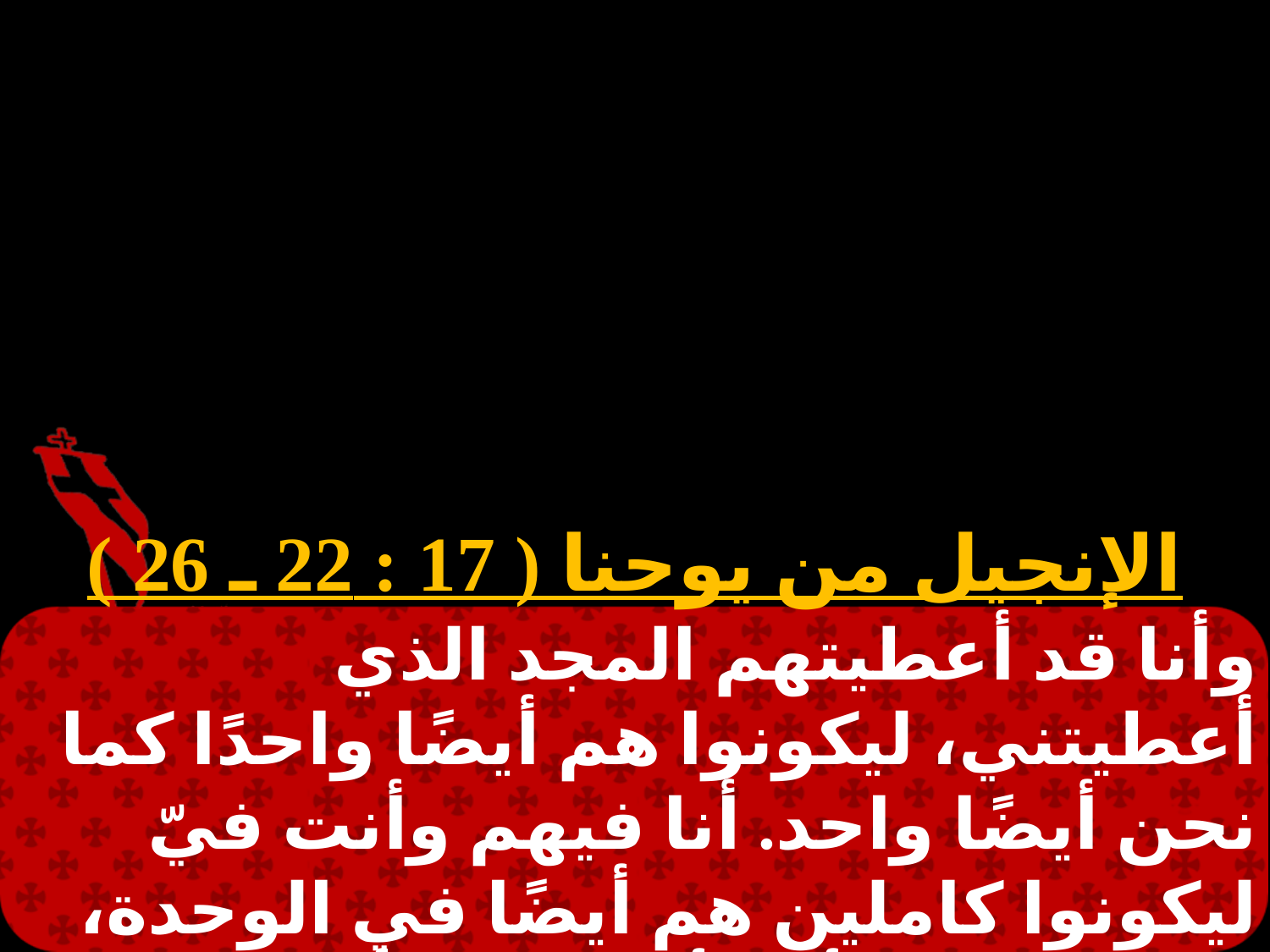

الإنجيل من يوحنا ( 17 : 22 ـ 26 )
وأنا قد أعطيتهم المجد الذي أعطيتني، ليكونوا هم أيضًا واحدًا كما نحن أيضًا واحد. أنا فيهم وأنت فيّ ليكونوا كاملين هم أيضًا في الوحدة، ليعلم العالم أنك أنت الذي أرسلتني، وإني أحببتهم كما أحببتني.